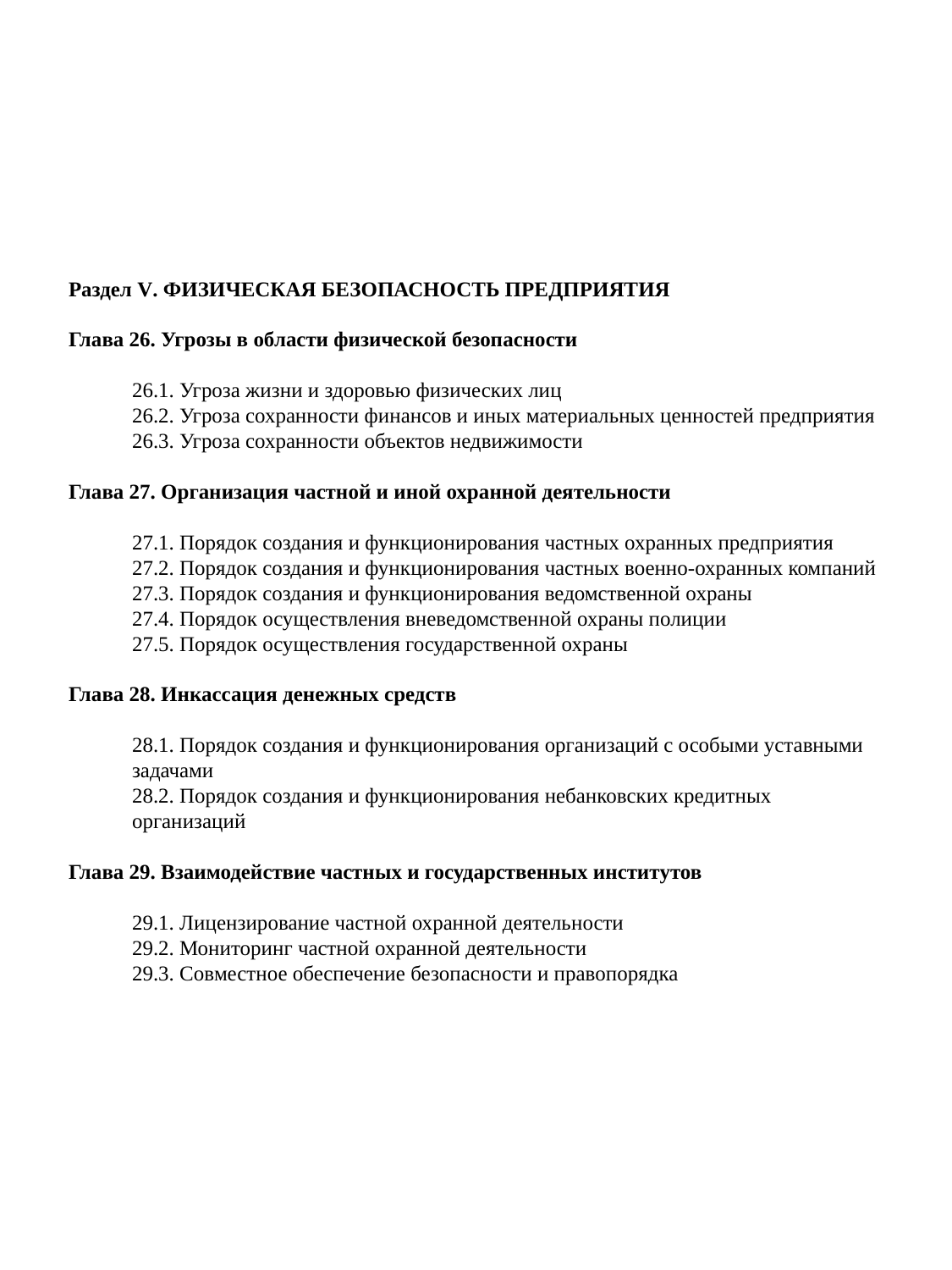

Раздел V. ФИЗИЧЕСКАЯ БЕЗОПАСНОСТЬ ПРЕДПРИЯТИЯ

Глава 26. Угрозы в области физической безопасности

26.1. Угроза жизни и здоровью физических лиц
26.2. Угроза сохранности финансов и иных материальных ценностей предприятия
26.3. Угроза сохранности объектов недвижимости

Глава 27. Организация частной и иной охранной деятельности

27.1. Порядок создания и функционирования частных охранных предприятия
27.2. Порядок создания и функционирования частных военно-охранных компаний
27.3. Порядок создания и функционирования ведомственной охраны
27.4. Порядок осуществления вневедомственной охраны полиции
27.5. Порядок осуществления государственной охраны

Глава 28. Инкассация денежных средств

28.1. Порядок создания и функционирования организаций с особыми уставными задачами
28.2. Порядок создания и функционирования небанковских кредитных организаций

Глава 29. Взаимодействие частных и государственных институтов

29.1. Лицензирование частной охранной деятельности
29.2. Мониторинг частной охранной деятельности
29.3. Совместное обеспечение безопасности и правопорядка